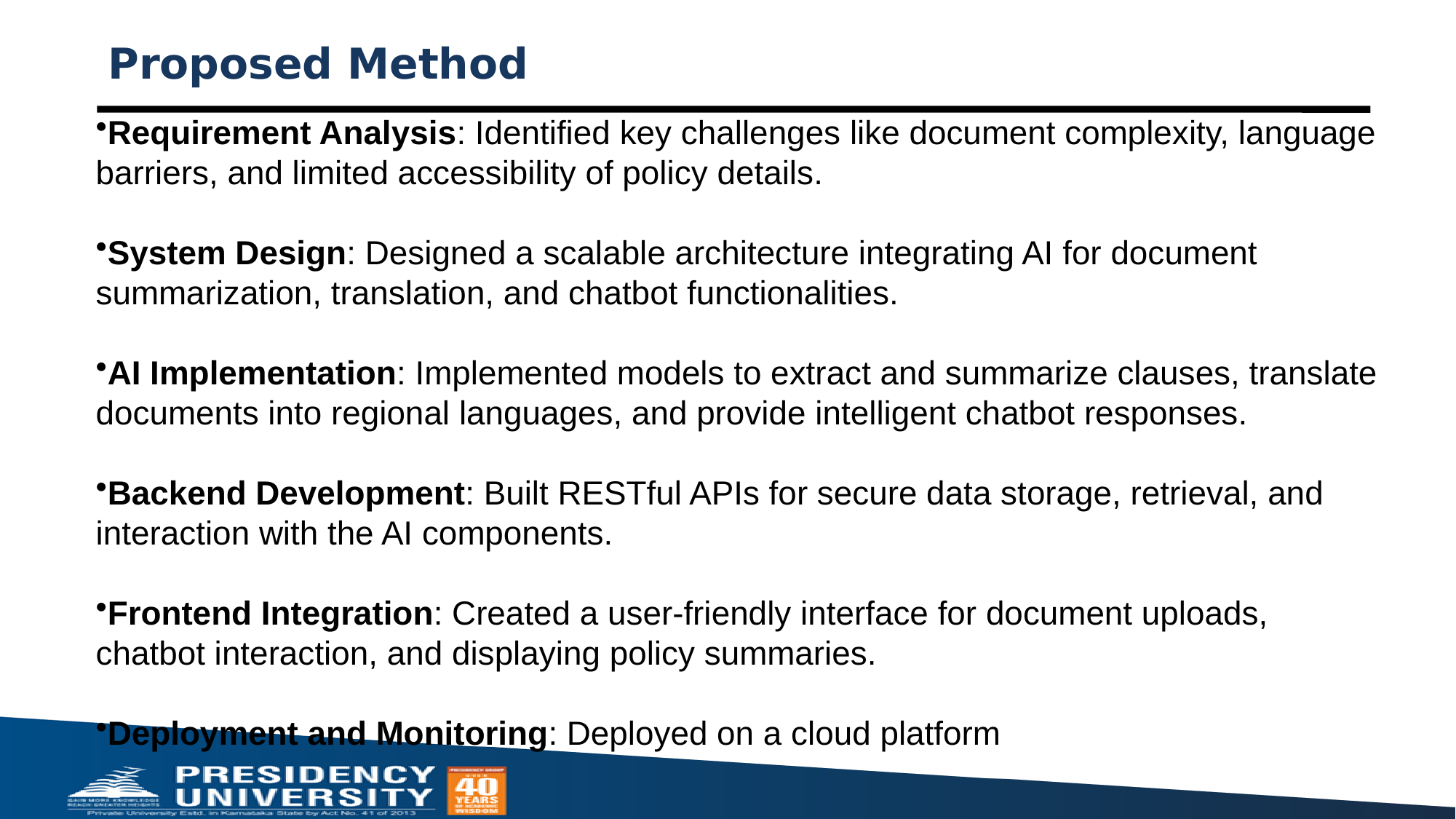

# Proposed Method

Requirement Analysis: Identified key challenges like document complexity, language barriers, and limited accessibility of policy details.

System Design: Designed a scalable architecture integrating AI for document summarization, translation, and chatbot functionalities.

AI Implementation: Implemented models to extract and summarize clauses, translate documents into regional languages, and provide intelligent chatbot responses.

Backend Development: Built RESTful APIs for secure data storage, retrieval, and interaction with the AI components.

Frontend Integration: Created a user-friendly interface for document uploads, chatbot interaction, and displaying policy summaries.

Deployment and Monitoring: Deployed on a cloud platform